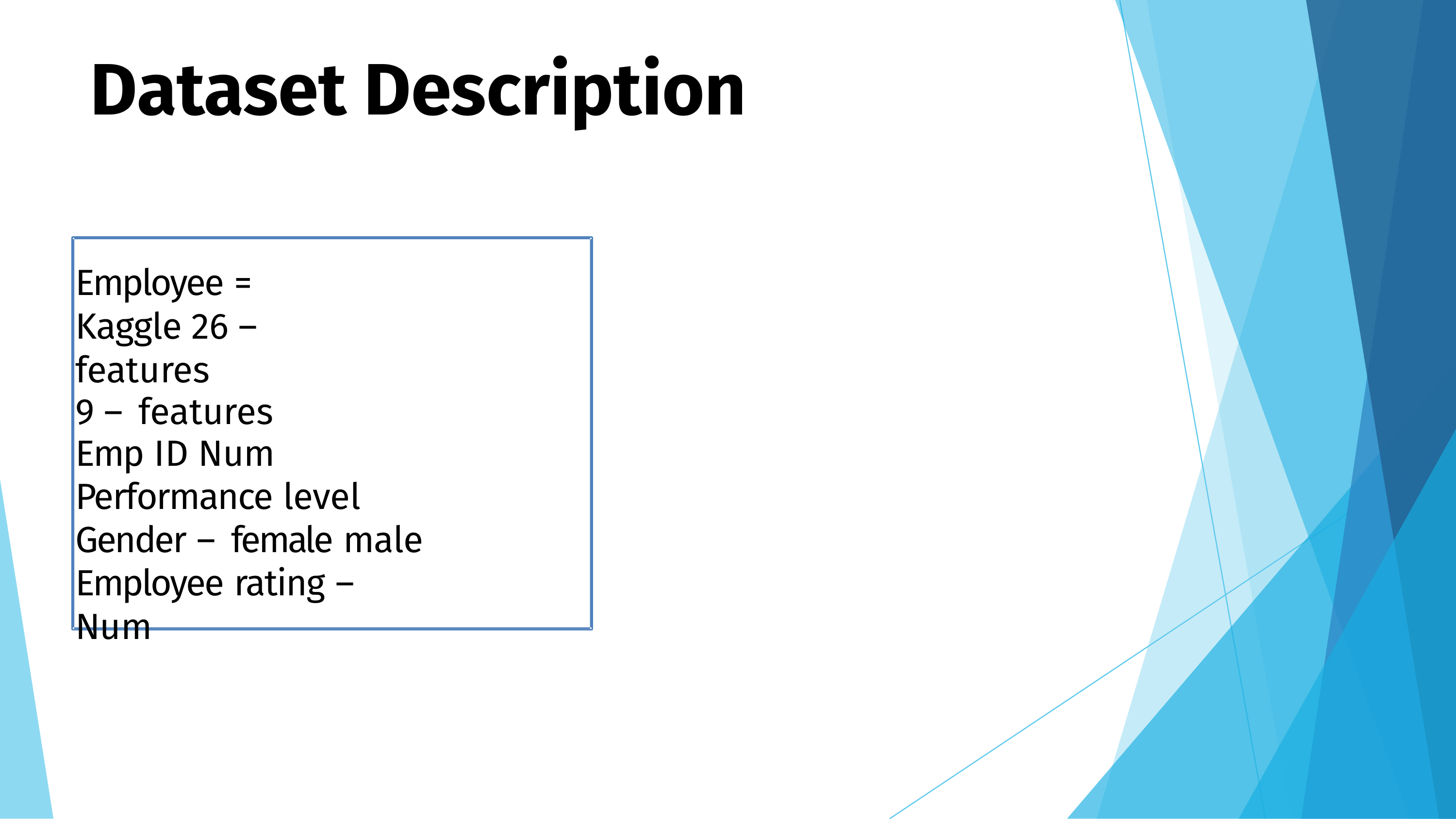

# Dataset Description

Employee = Kaggle 26 – features
9 – features
Emp ID Num Performance level Gender – female male Employee rating – Num